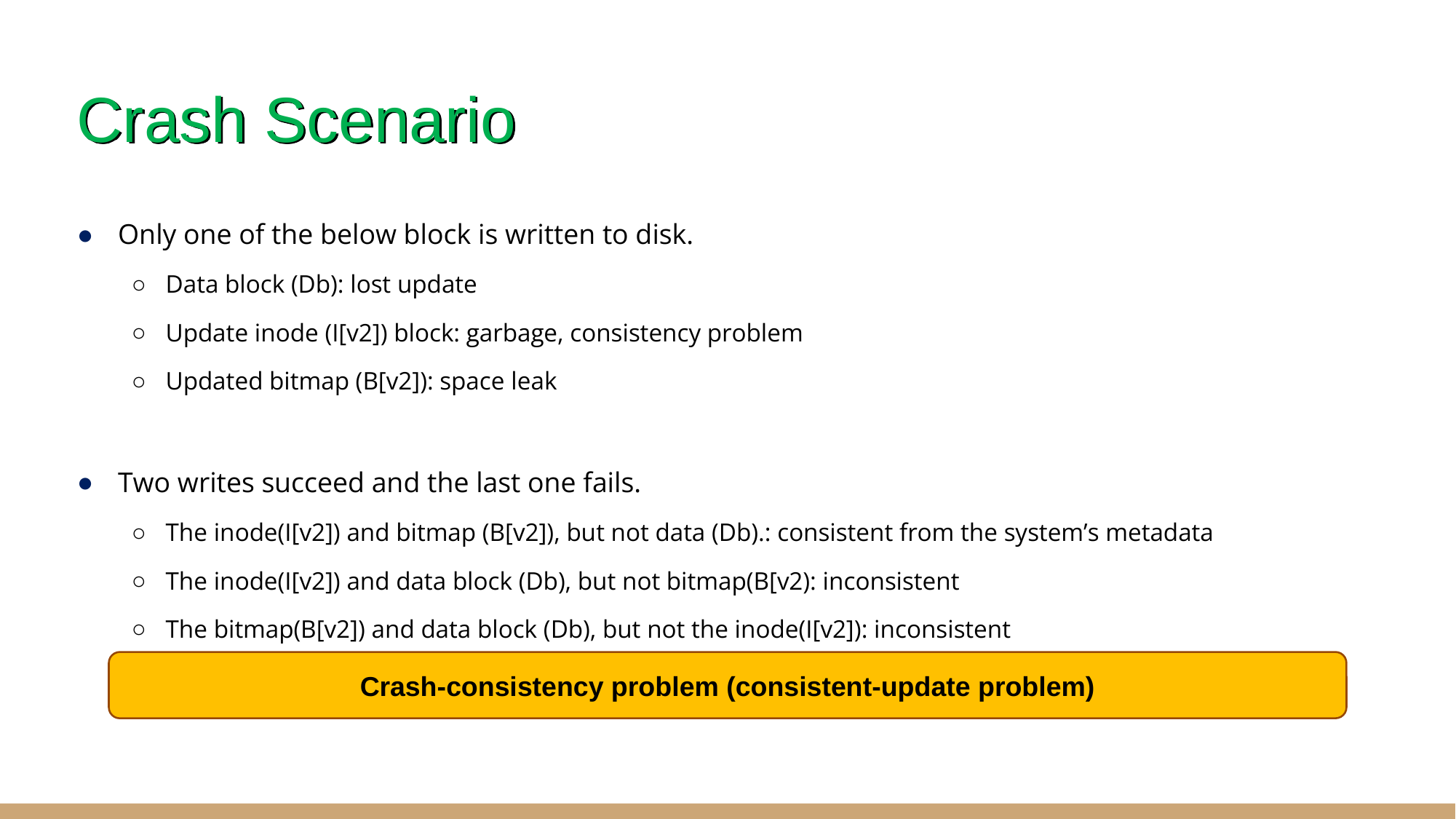

# Crash Scenario
Only one of the below block is written to disk.
Data block (Db): lost update
Update inode (I[v2]) block: garbage, consistency problem
Updated bitmap (B[v2]): space leak

Two writes succeed and the last one fails.
The inode(I[v2]) and bitmap (B[v2]), but not data (Db).: consistent from the system’s metadata
The inode(I[v2]) and data block (Db), but not bitmap(B[v2): inconsistent
The bitmap(B[v2]) and data block (Db), but not the inode(I[v2]): inconsistent
Crash-consistency problem (consistent-update problem)
48